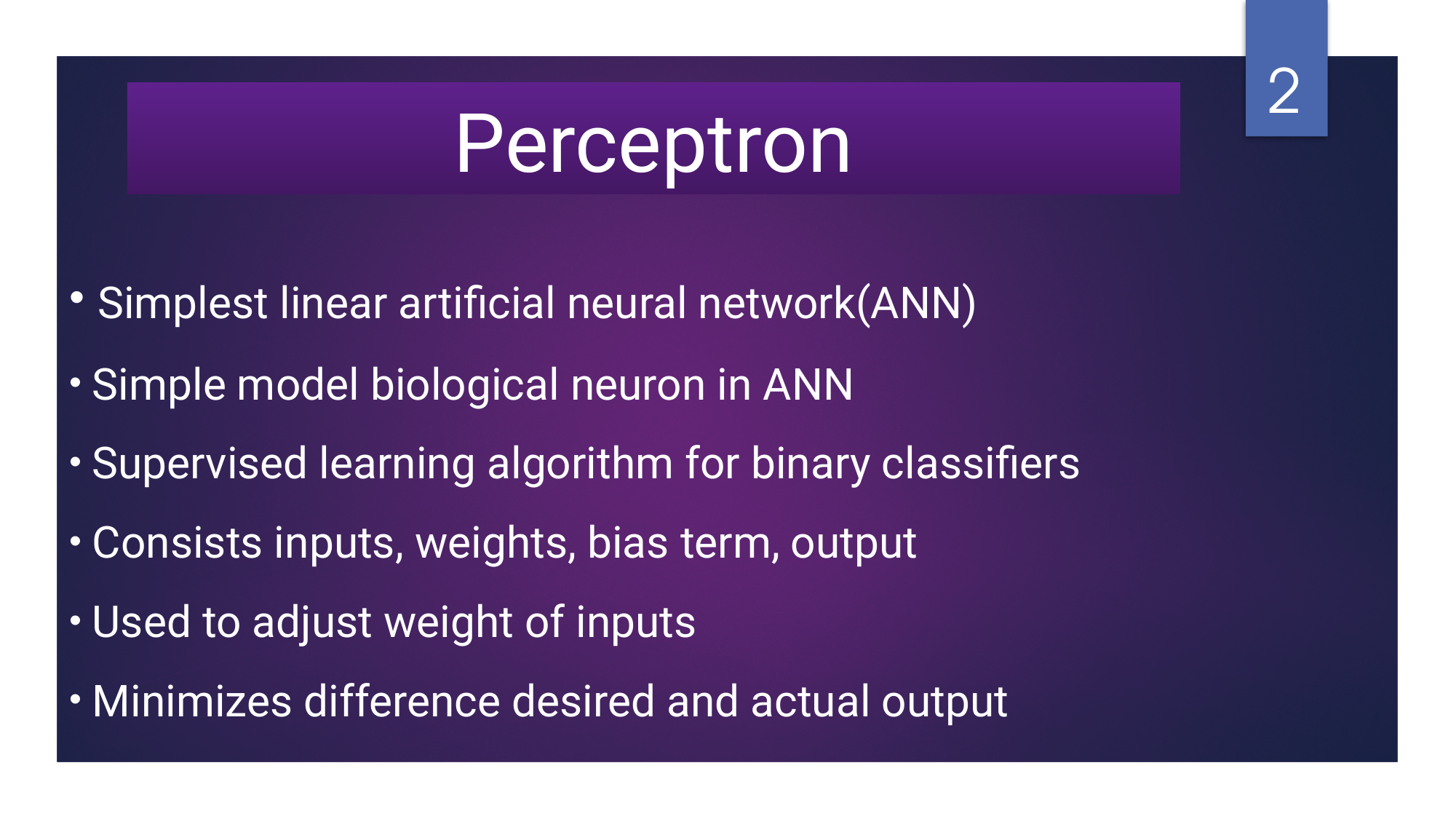

2
# Perceptron
 Simplest linear artificial neural network(ANN)
 Simple model biological neuron in ANN
 Supervised learning algorithm for binary classifiers
 Consists inputs, weights, bias term, output
 Used to adjust weight of inputs
 Minimizes difference desired and actual output